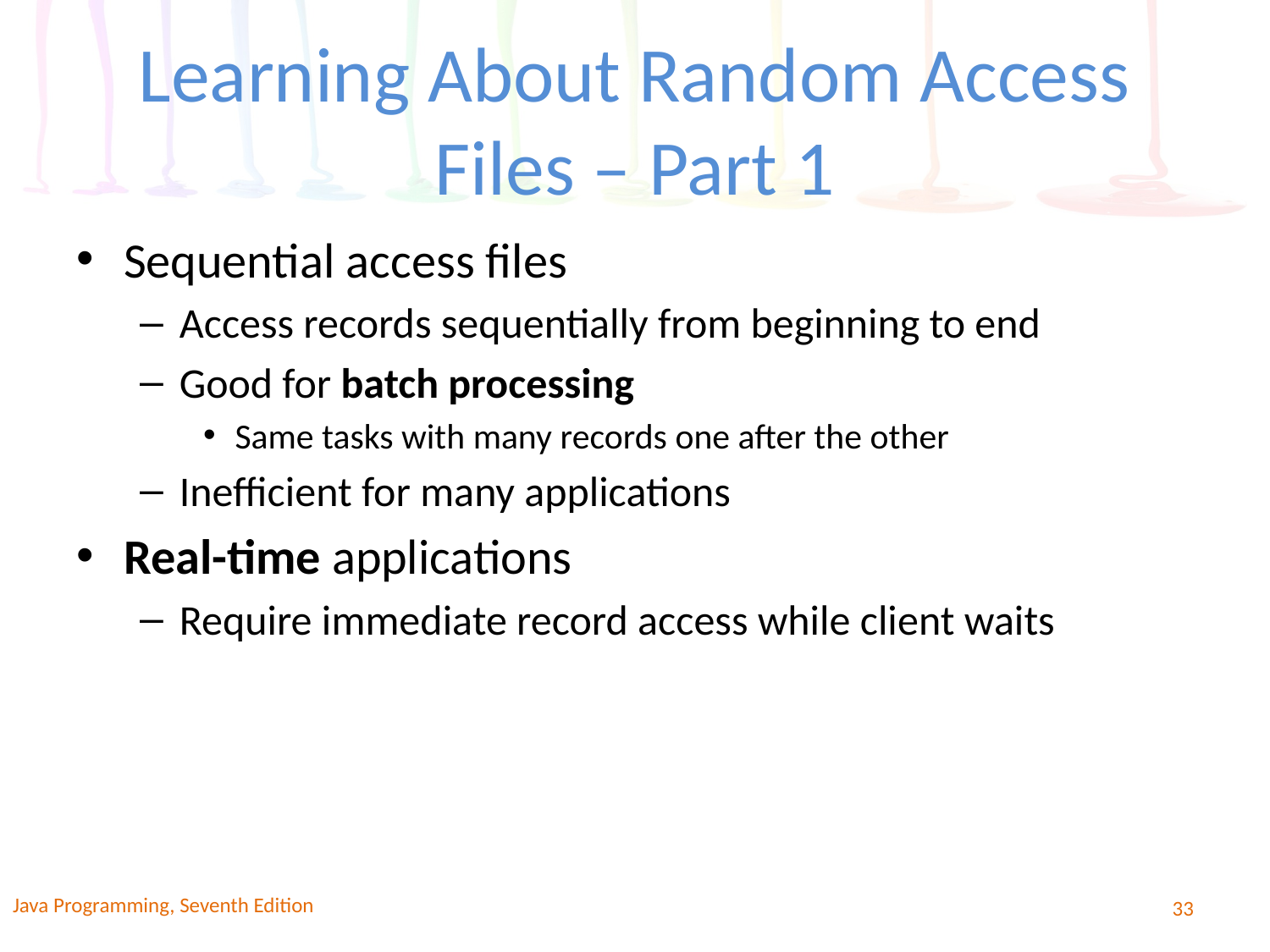

# Learning About Random Access Files – Part 1
Sequential access files
Access records sequentially from beginning to end
Good for batch processing
Same tasks with many records one after the other
Inefficient for many applications
Real-time applications
Require immediate record access while client waits
Java Programming, Seventh Edition
33